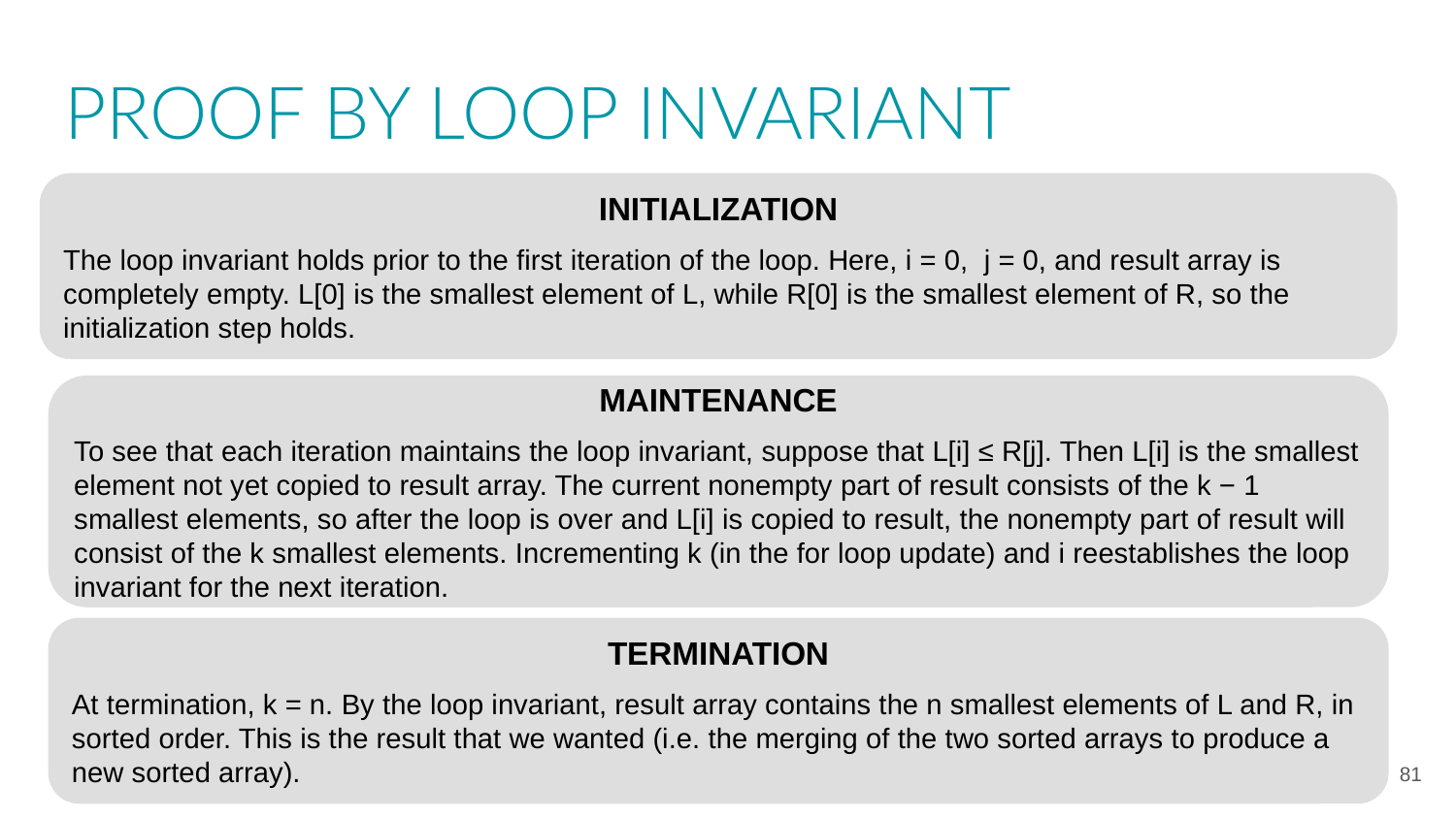

PROOF BY LOOP INVARIANT
INITIALIZATION

The loop invariant holds prior to the first iteration of the loop. Here, i = 0,  j = 0, and result array is completely empty. L[0] is the smallest element of L, while R[0] is the smallest element of R, so the initialization step holds.
MAINTENANCE

To see that each iteration maintains the loop invariant, suppose that L[i] ≤ R[j]. Then L[i] is the smallest element not yet copied to result array. The current nonempty part of result consists of the k − 1 smallest elements, so after the loop is over and L[i] is copied to result, the nonempty part of result will consist of the k smallest elements. Incrementing k (in the for loop update) and i reestablishes the loop invariant for the next iteration.
TERMINATION

At termination, k = n. By the loop invariant, result array contains the n smallest elements of L and R, in sorted order. This is the result that we wanted (i.e. the merging of the two sorted arrays to produce a new sorted array).
81